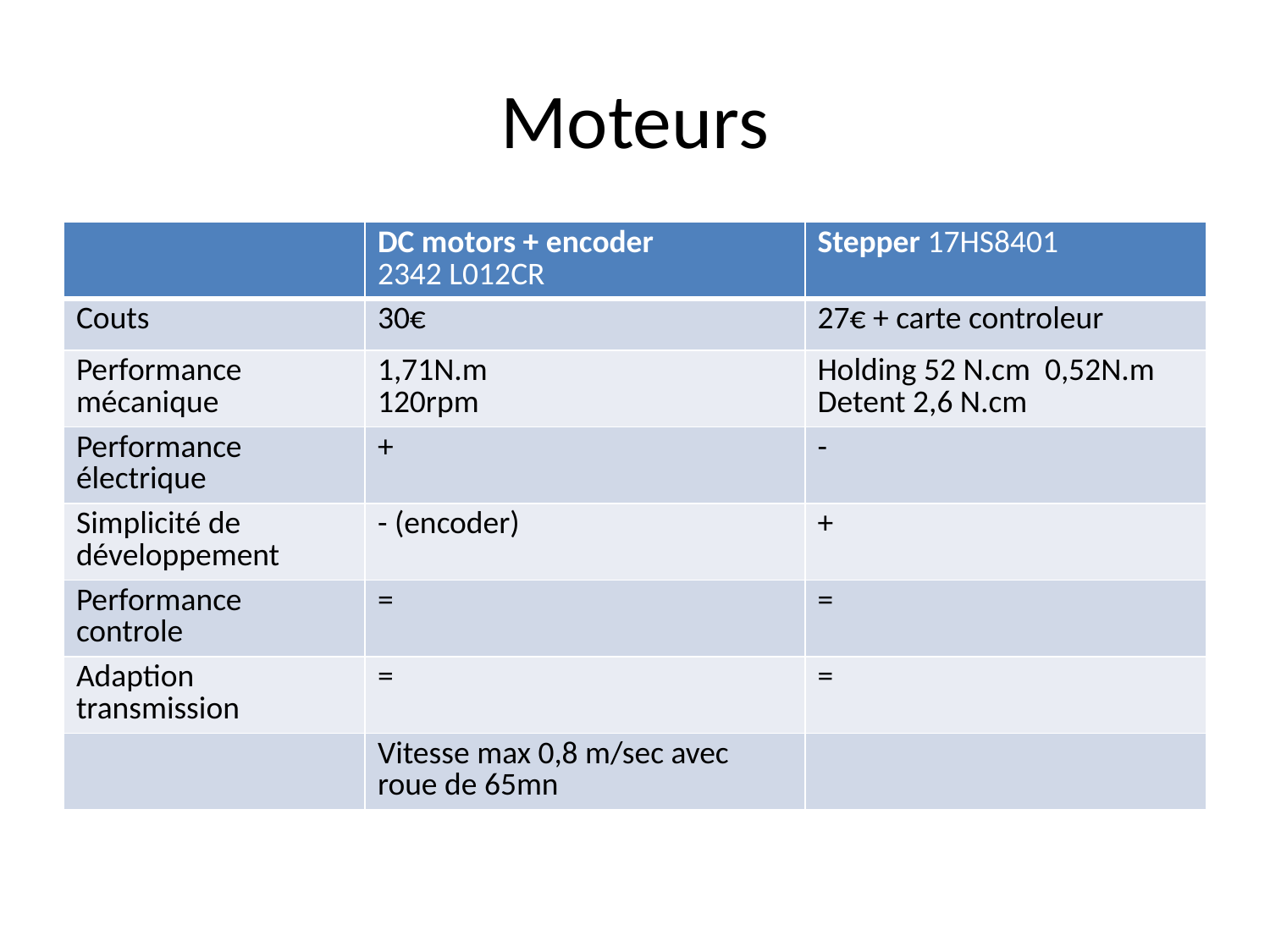

# Moteurs
|  | DC motors + encoder 2342 L012CR | Stepper 17HS8401 |
| --- | --- | --- |
| Couts | 30€ | 27€ + carte controleur |
| Performance mécanique | 1,71N.m 120rpm | Holding 52 N.cm 0,52N.m Detent 2,6 N.cm |
| Performance électrique | + | - |
| Simplicité de développement | - (encoder) | + |
| Performance controle | = | = |
| Adaption transmission | = | = |
|  | Vitesse max 0,8 m/sec avec roue de 65mn |  |